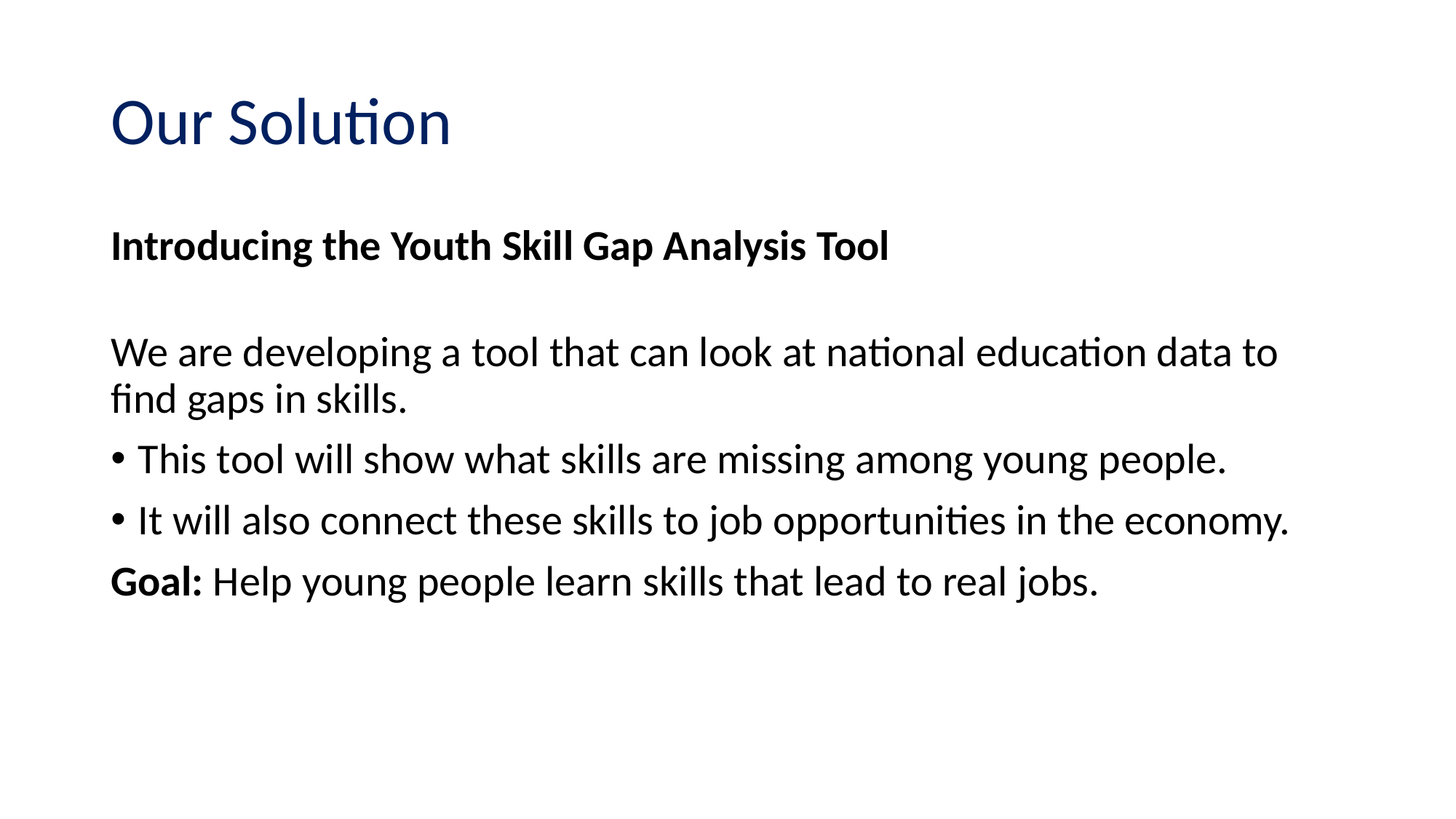

# Our Solution
Introducing the Youth Skill Gap Analysis Tool
We are developing a tool that can look at national education data to find gaps in skills.
This tool will show what skills are missing among young people.
It will also connect these skills to job opportunities in the economy.
Goal: Help young people learn skills that lead to real jobs.